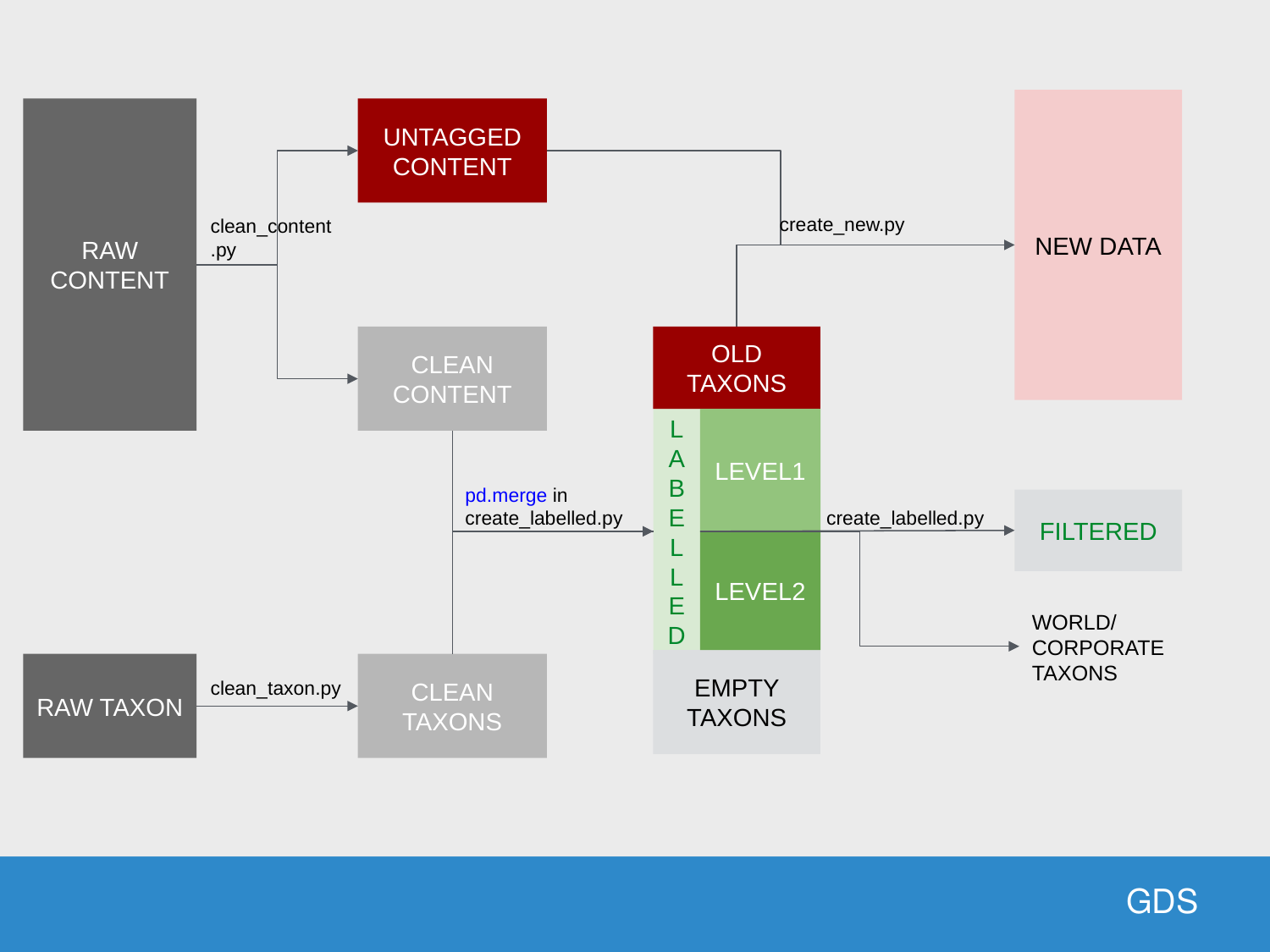

NEW DATA
RAW CONTENT
UNTAGGED CONTENT
create_new.py
clean_content
.py
CLEAN CONTENT
OLD TAXONS
LABELLED
LEVEL1
pd.merge in create_labelled.py
FILTERED
create_labelled.py
LEVEL2
WORLD/
CORPORATE TAXONS
EMPTY TAXONS
RAW TAXON
CLEAN TAXONS
clean_taxon.py

GDS